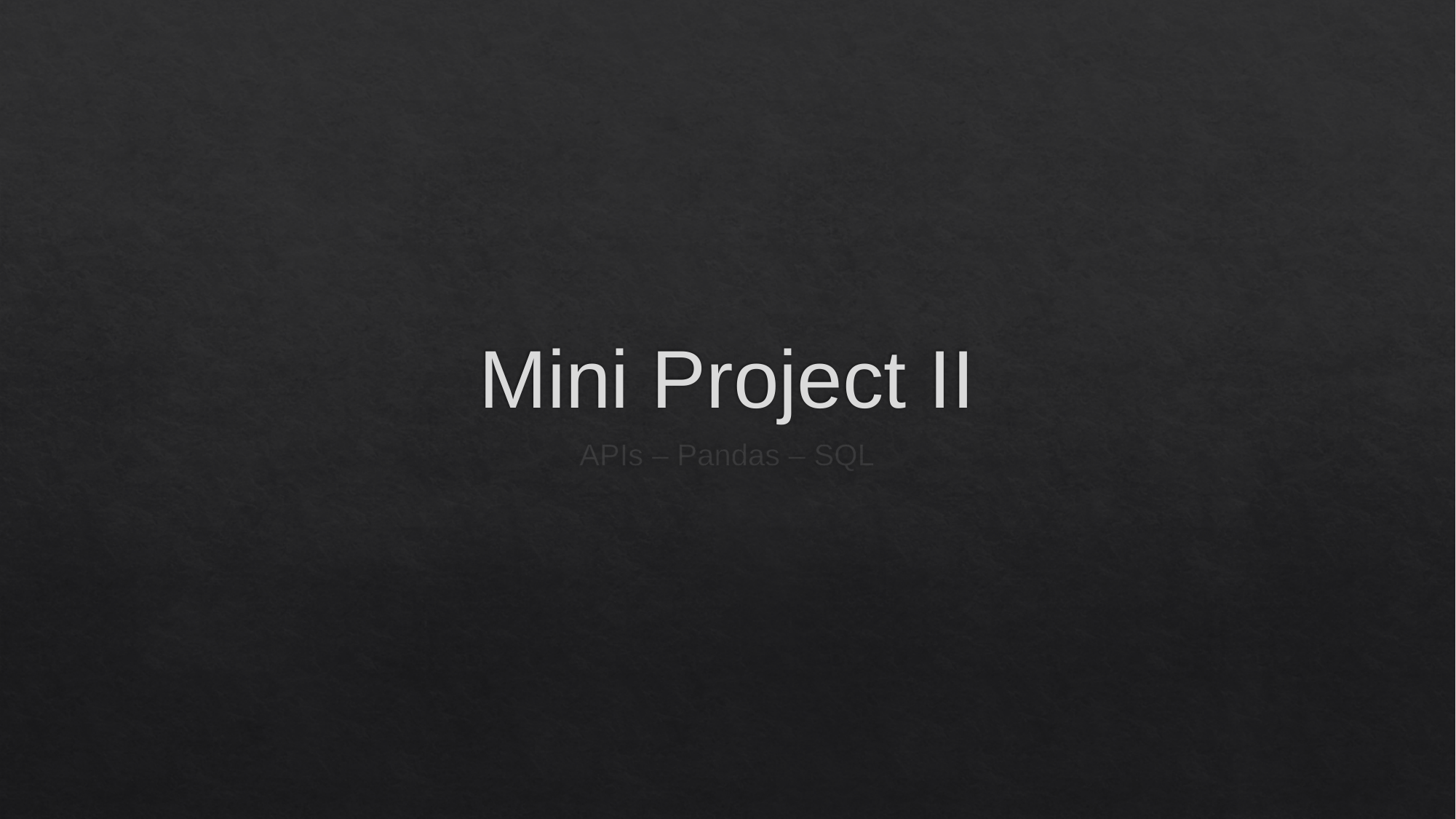

# Mini Project II
APIs – Pandas – SQL